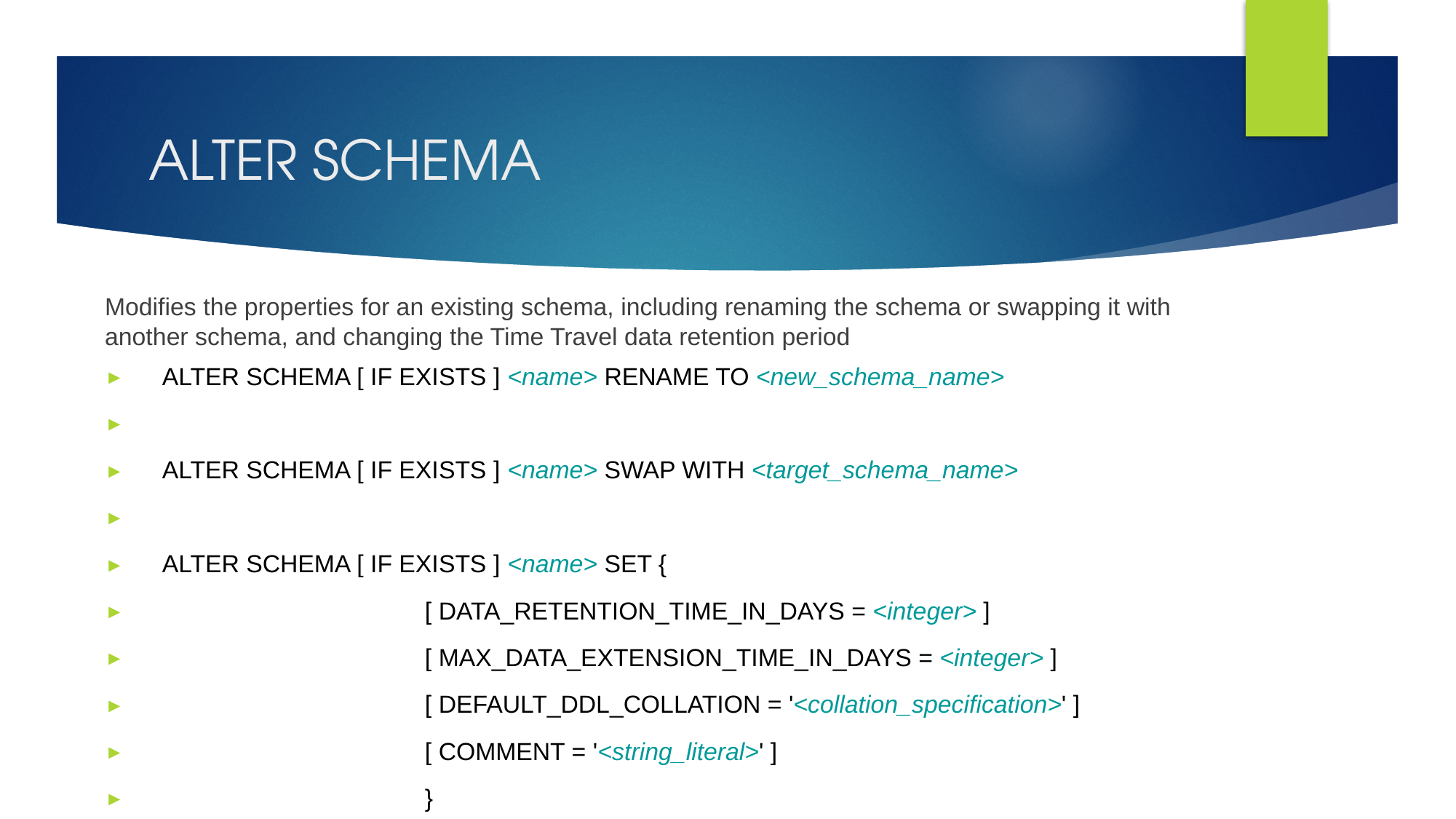

# ALTER SCHEMA
Modifies the properties for an existing schema, including renaming the schema or swapping it with another schema, and changing the Time Travel data retention period
ALTER SCHEMA [ IF EXISTS ] <name> RENAME TO <new_schema_name>

ALTER SCHEMA [ IF EXISTS ] <name> SWAP WITH <target_schema_name>

ALTER SCHEMA [ IF EXISTS ] <name> SET {
                                      [ DATA_RETENTION_TIME_IN_DAYS = <integer> ]
                                      [ MAX_DATA_EXTENSION_TIME_IN_DAYS = <integer> ]
                                      [ DEFAULT_DDL_COLLATION = '<collation_specification>' ]
                                      [ COMMENT = '<string_literal>' ]
                                      }